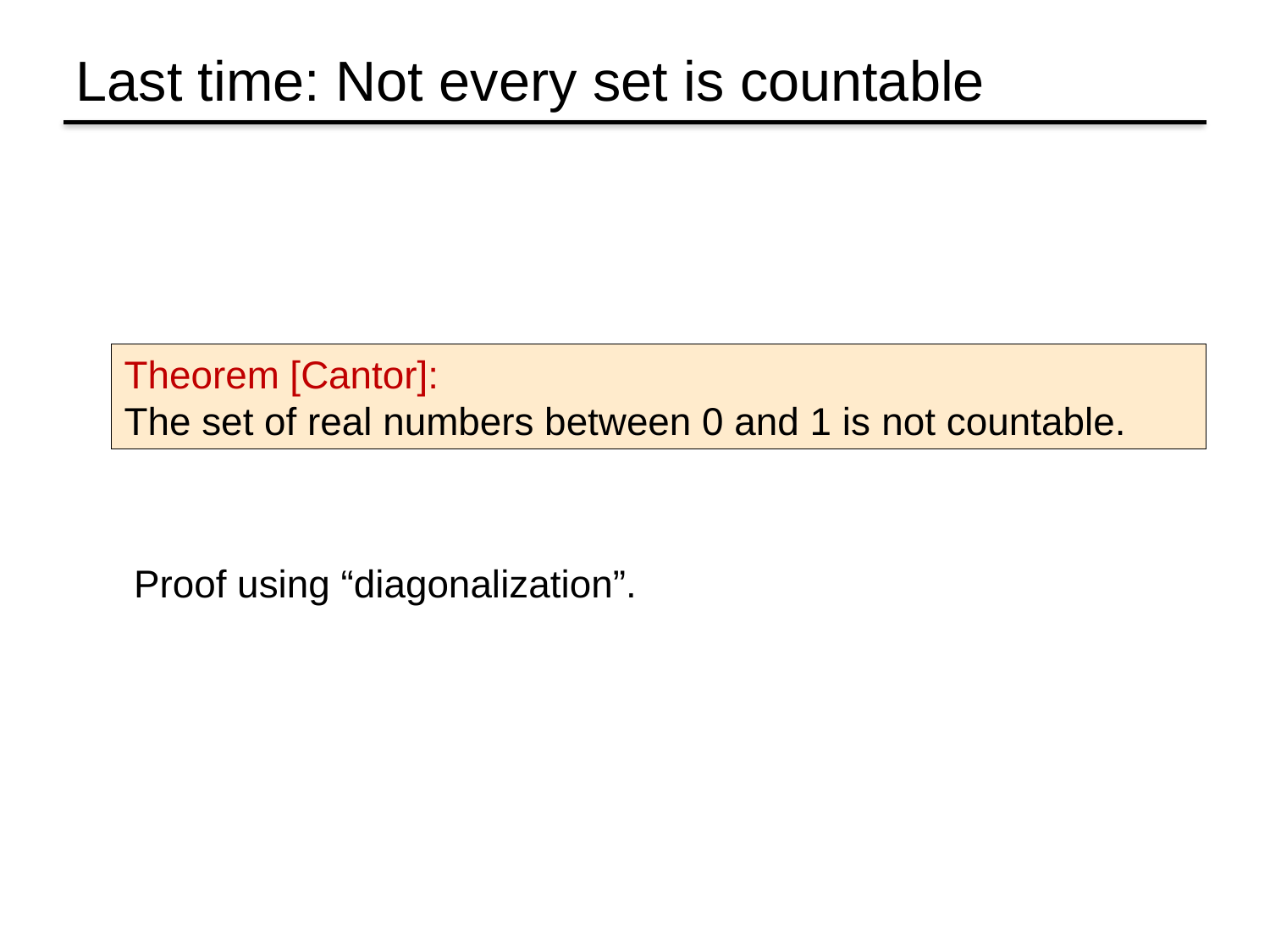

# Last time: Not every set is countable
Theorem [Cantor]:
The set of real numbers between 0 and 1 is not countable.
Proof using “diagonalization”.